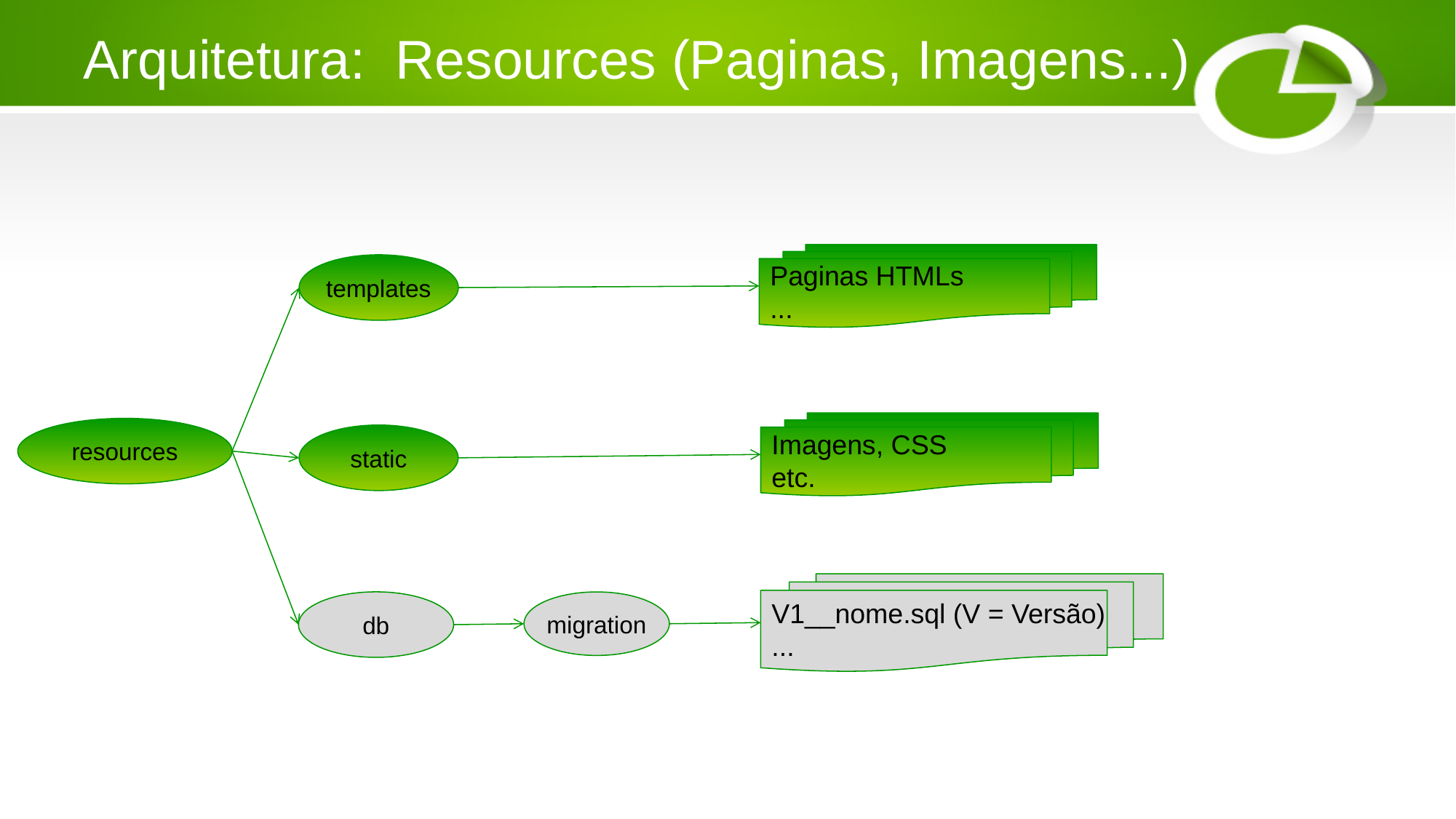

# Arquitetura:  Resources (Paginas, Imagens...)
Paginas HTMLs
...
templates
Imagens, CSS
etc.
resources
static
V1__nome.sql (V = Versão)
...
db
migration